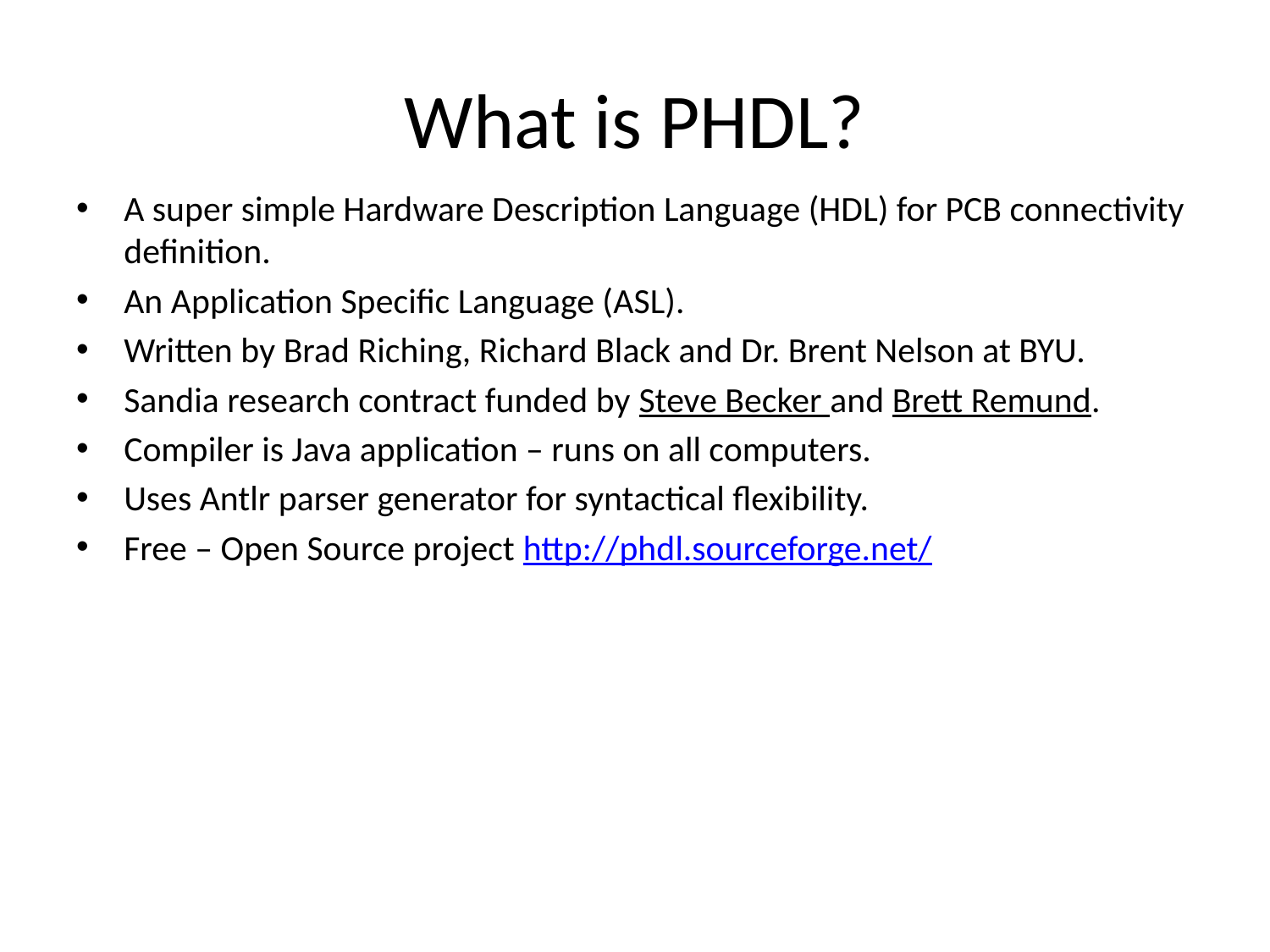

# What is PHDL?
A super simple Hardware Description Language (HDL) for PCB connectivity definition.
An Application Specific Language (ASL).
Written by Brad Riching, Richard Black and Dr. Brent Nelson at BYU.
Sandia research contract funded by Steve Becker and Brett Remund.
Compiler is Java application – runs on all computers.
Uses Antlr parser generator for syntactical flexibility.
Free – Open Source project http://phdl.sourceforge.net/